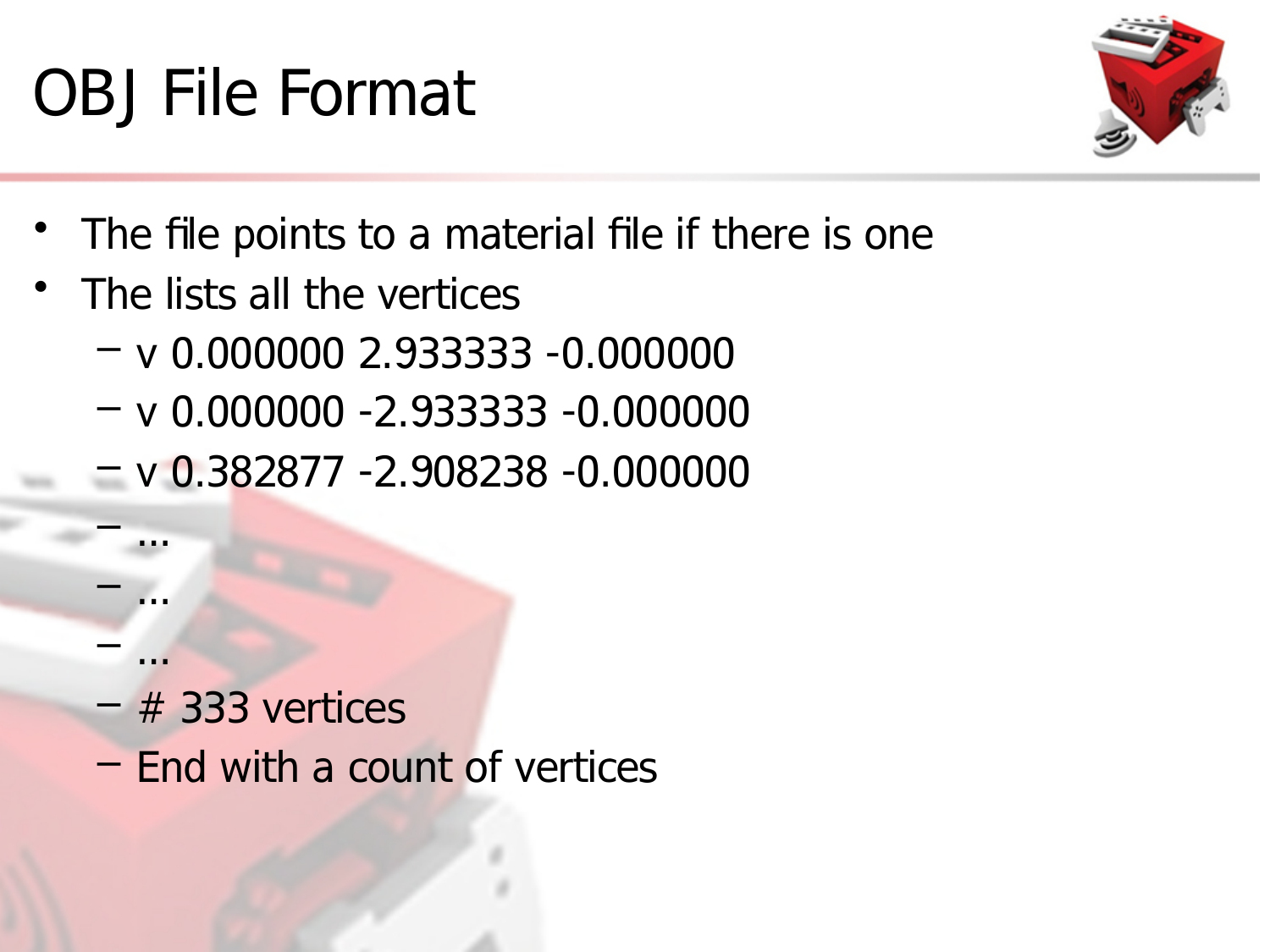

# OBJ File Format
The file points to a material file if there is one
The lists all the vertices
v 0.000000 2.933333 -0.000000
v 0.000000 -2.933333 -0.000000
v 0.382877 -2.908238 -0.000000
…
…
…
# 333 vertices
End with a count of vertices